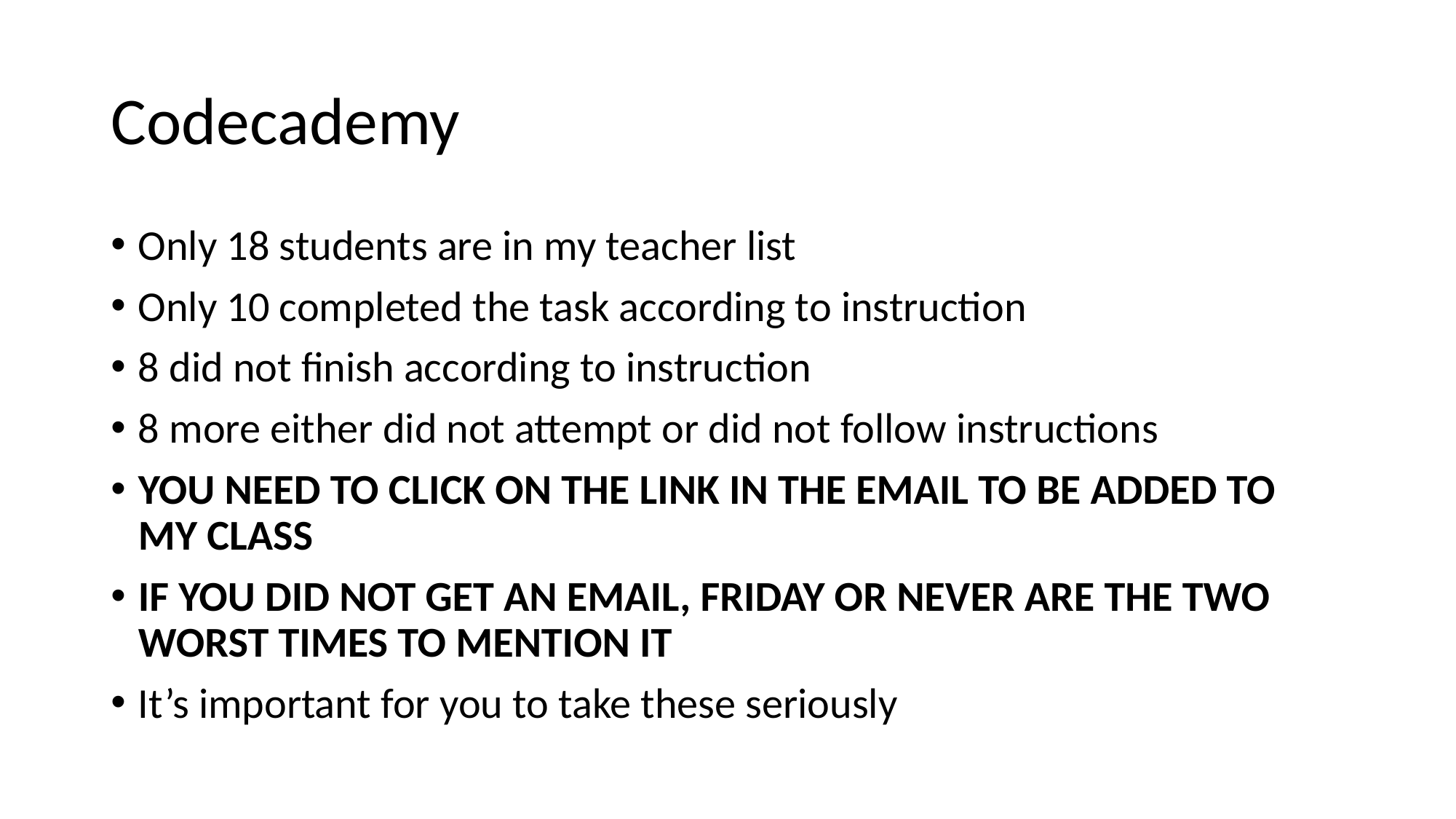

# Codecademy
Only 18 students are in my teacher list
Only 10 completed the task according to instruction
8 did not finish according to instruction
8 more either did not attempt or did not follow instructions
YOU NEED TO CLICK ON THE LINK IN THE EMAIL TO BE ADDED TO MY CLASS
IF YOU DID NOT GET AN EMAIL, FRIDAY OR NEVER ARE THE TWO WORST TIMES TO MENTION IT
It’s important for you to take these seriously